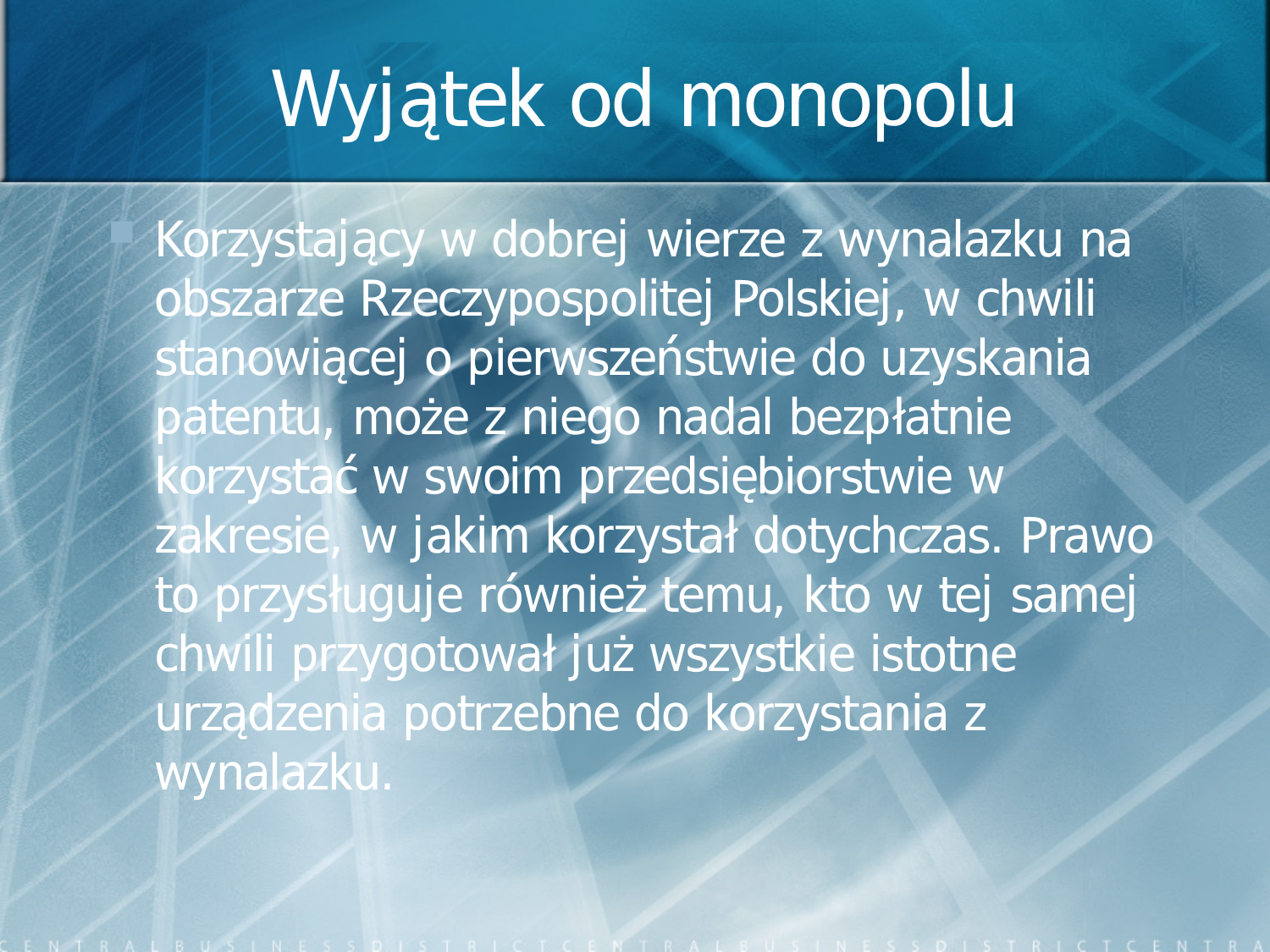

# Wyjątek od monopolu
Korzystający w dobrej wierze z wynalazku na obszarze Rzeczypospolitej Polskiej, w chwili stanowiącej o pierwszeństwie do uzyskania patentu, może z niego nadal bezpłatnie korzystać w swoim przedsiębiorstwie w zakresie, w jakim korzystał dotychczas. Prawo to przysługuje również temu, kto w tej samej chwili przygotował już wszystkie istotne urządzenia potrzebne do korzystania z wynalazku.